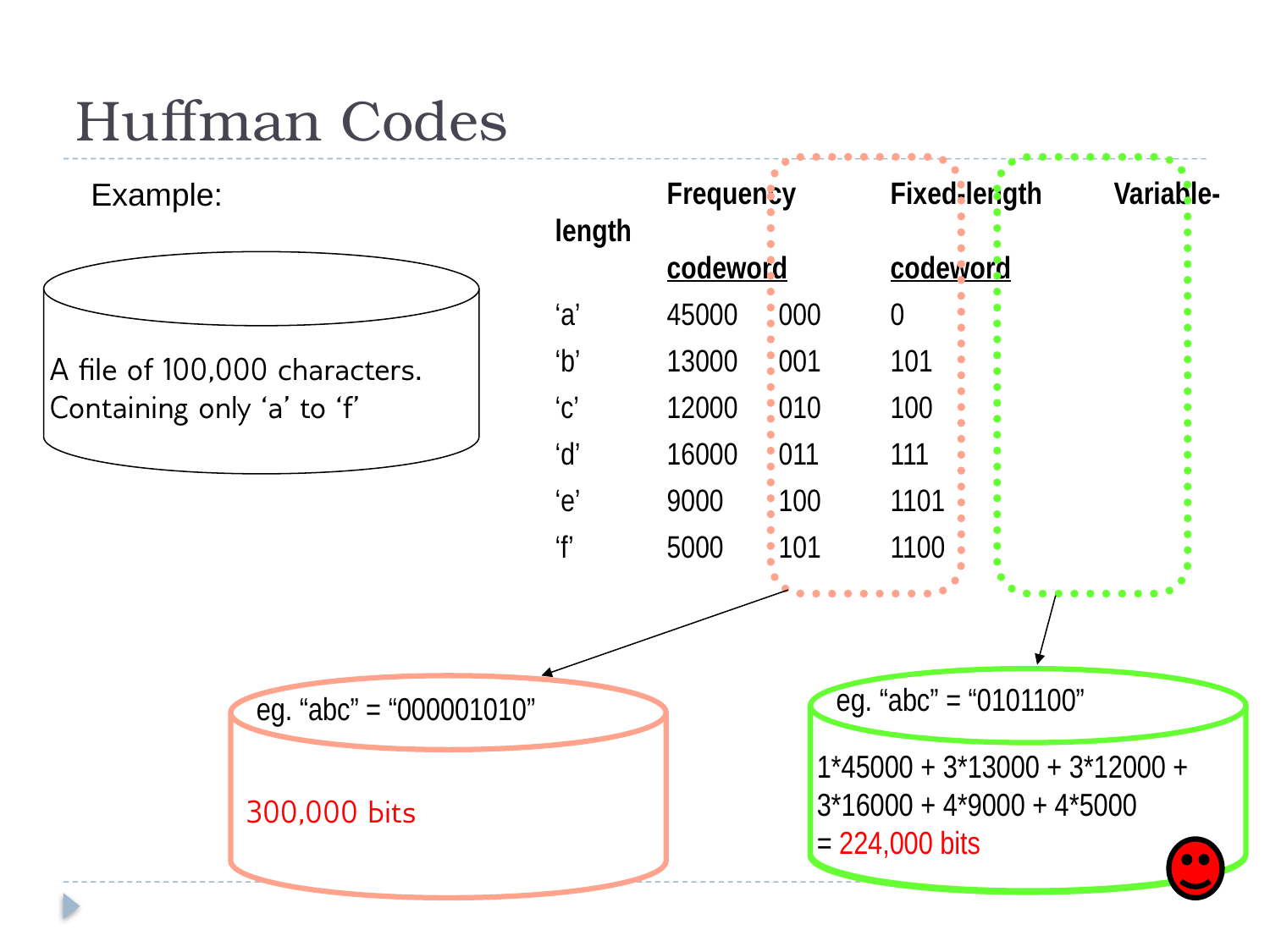

# Huffman Codes

eg. “abc” = “000001010”

eg. “abc” = “0101100”
	Frequency	Fixed-length	Variable-length
		codeword	codeword
‘a’	45000	000	0
‘b’	13000	001	101
‘c’	12000	010	100
‘d’	16000	011	111
‘e’	9000	100	1101
‘f’	5000	101	1100

Example:

A file of 100,000 characters.  Containing only ‘a’ to ‘f’

1*45000 + 3*13000 + 3*12000 + 3*16000 + 4*9000 + 4*5000
= 224,000 bits

1*45000 + 3*13000 + 3*12000 + 3*16000 + 4*9000 + 4*5000
= 224,000 bits

 300,000 bits